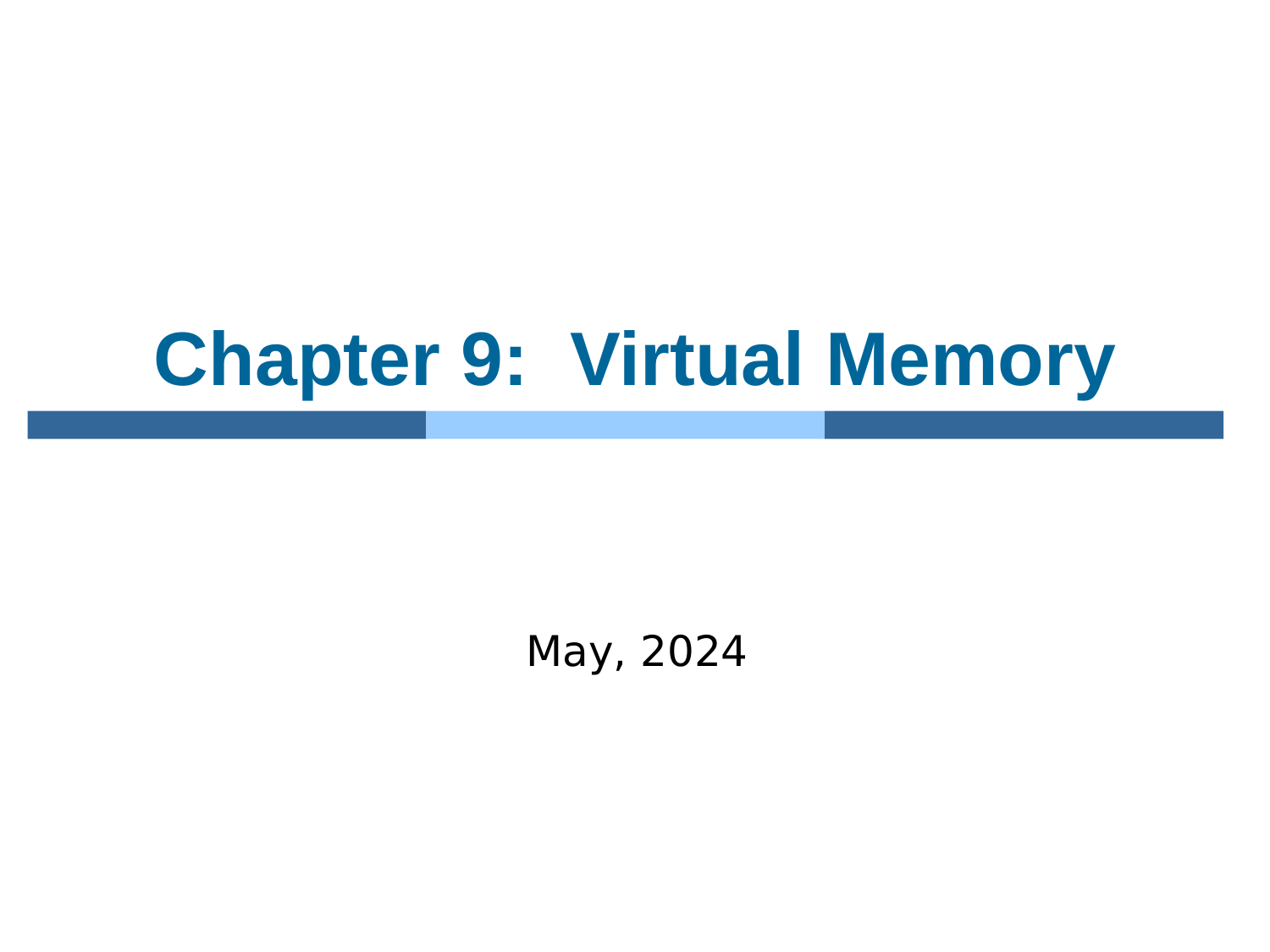

# Chapter 9:  Virtual Memory
May, 2024